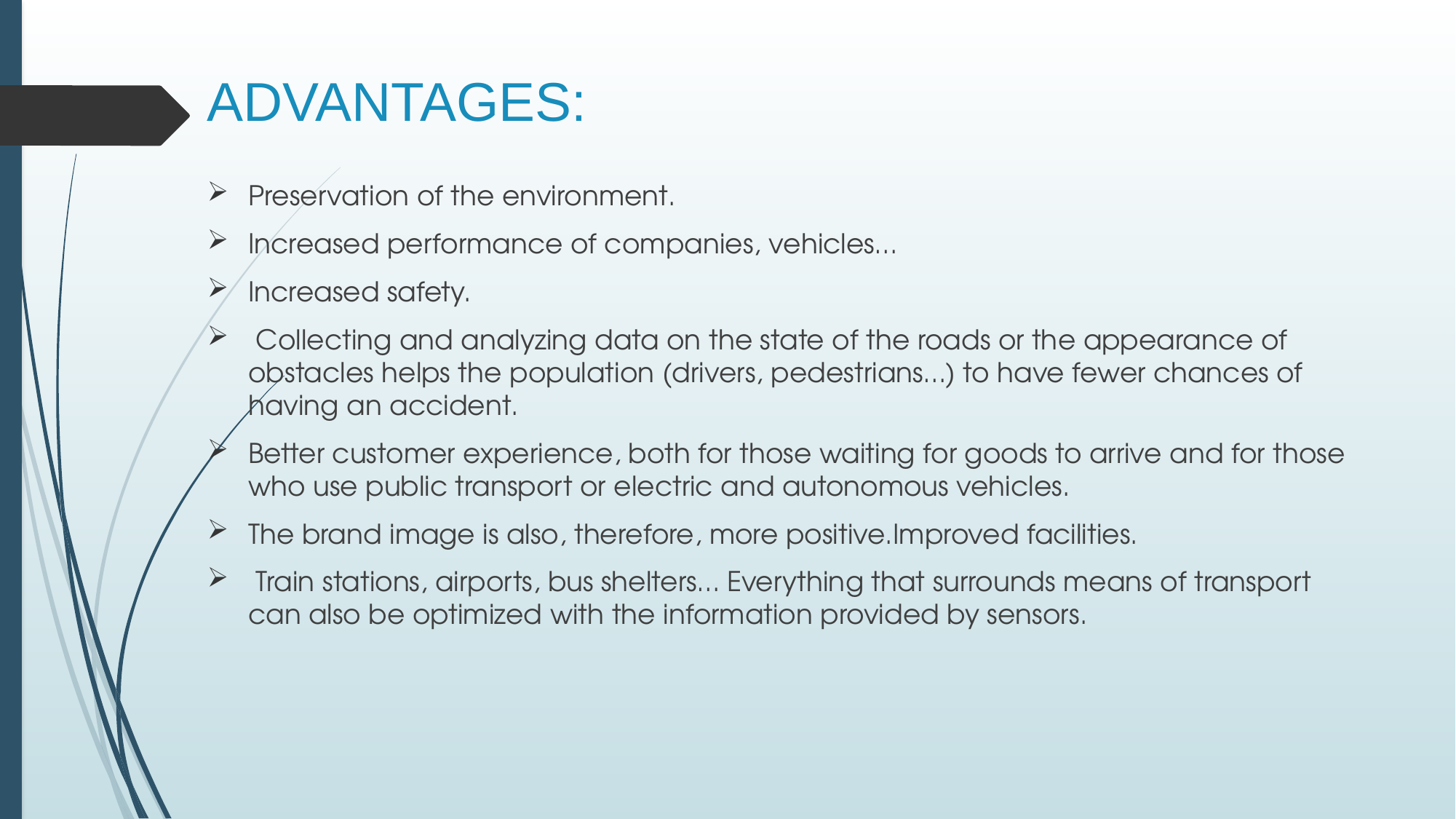

# ADVANTAGES:
Preservation of the environment.
Increased performance of companies, vehicles…
Increased safety.
 Collecting and analyzing data on the state of the roads or the appearance of obstacles helps the population (drivers, pedestrians…) to have fewer chances of having an accident.
Better customer experience, both for those waiting for goods to arrive and for those who use public transport or electric and autonomous vehicles.
The brand image is also, therefore, more positive.Improved facilities.
 Train stations, airports, bus shelters… Everything that surrounds means of transport can also be optimized with the information provided by sensors.